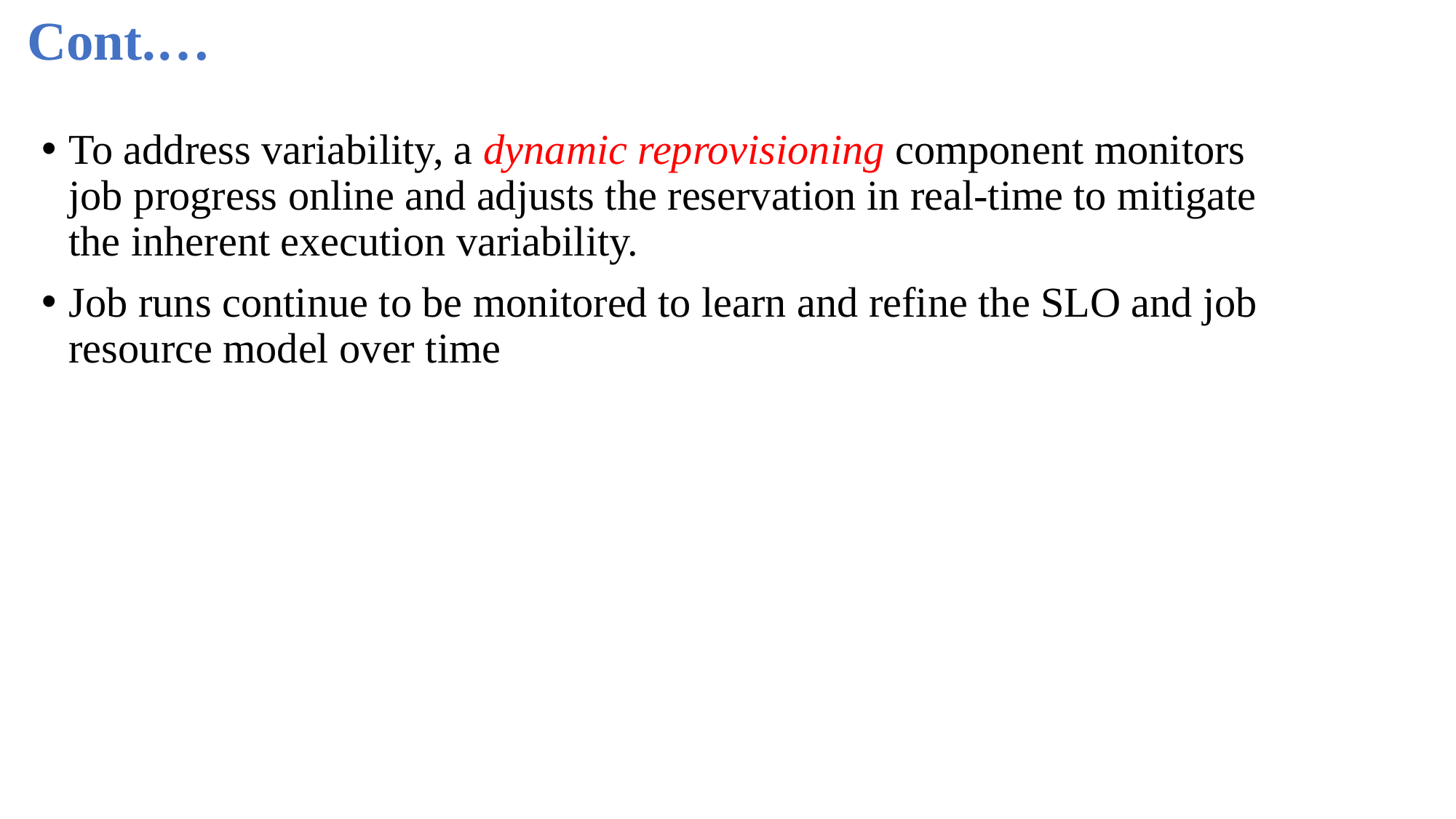

Cont.…
To address variability, a dynamic reprovisioning component monitors job progress online and adjusts the reservation in real‑time to mitigate the inherent execution variability.
Job runs continue to be monitored to learn and refine the SLO and job resource model over time